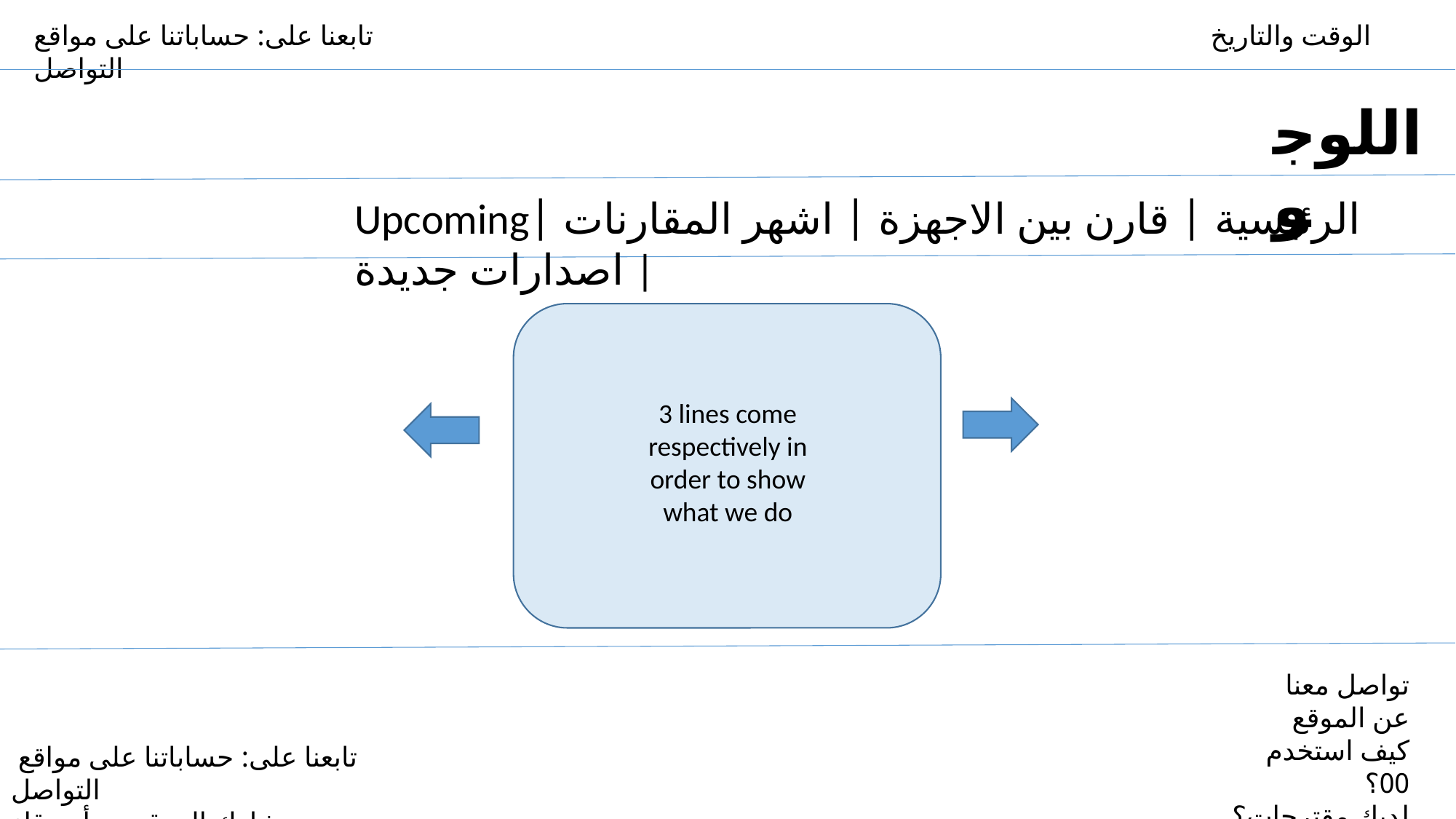

الوقت والتاريخ                                                                                                                      تابعنا على: حساباتنا على مواقع التواصل
اللوجو
#
Upcomingالرئيسية | قارن بين الاجهزة | اشهر المقارنات | اصدارات جديدة |

3 lines come respectively in order to show what we do

تواصل معنا
عن الموقع
كيف استخدم 00؟
لديك مقترحات؟
 تابعنا على: حساباتنا على مواقع التواصل
شارك الموقع مع أصدقاء